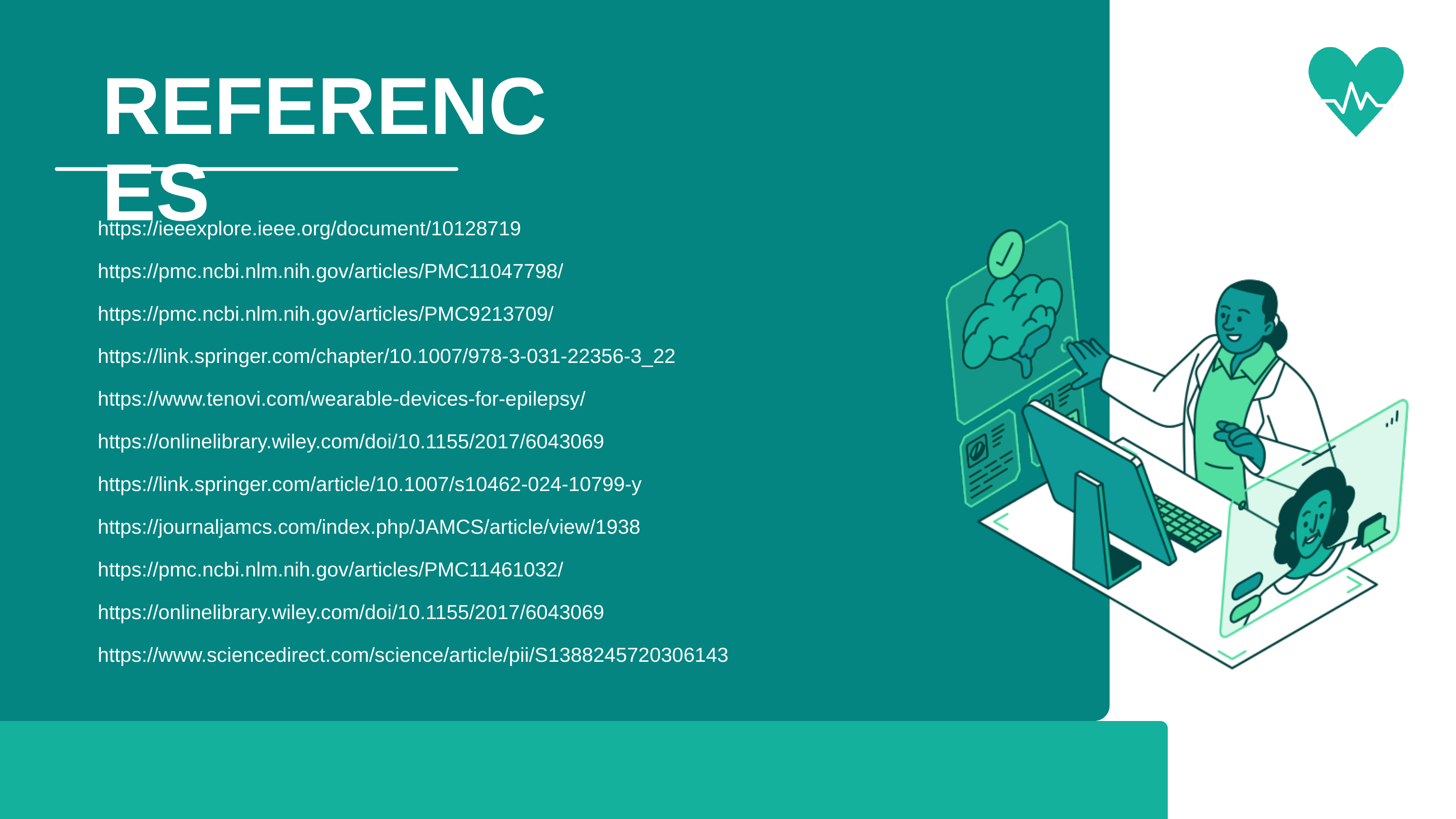

REFERENCES

https://ieeexplore.ieee.org/document/10128719 https://pmc.ncbi.nlm.nih.gov/articles/PMC11047798/ https://pmc.ncbi.nlm.nih.gov/articles/PMC9213709/
https://link.springer.com/chapter/10.1007/978-3-031-22356-3_22
https://www.tenovi.com/wearable-devices-for-epilepsy/
https://onlinelibrary.wiley.com/doi/10.1155/2017/6043069
https://link.springer.com/article/10.1007/s10462-024-10799-y
https://journaljamcs.com/index.php/JAMCS/article/view/1938
https://pmc.ncbi.nlm.nih.gov/articles/PMC11461032/
https://onlinelibrary.wiley.com/doi/10.1155/2017/6043069
https://www.sciencedirect.com/science/article/pii/S1388245720306143